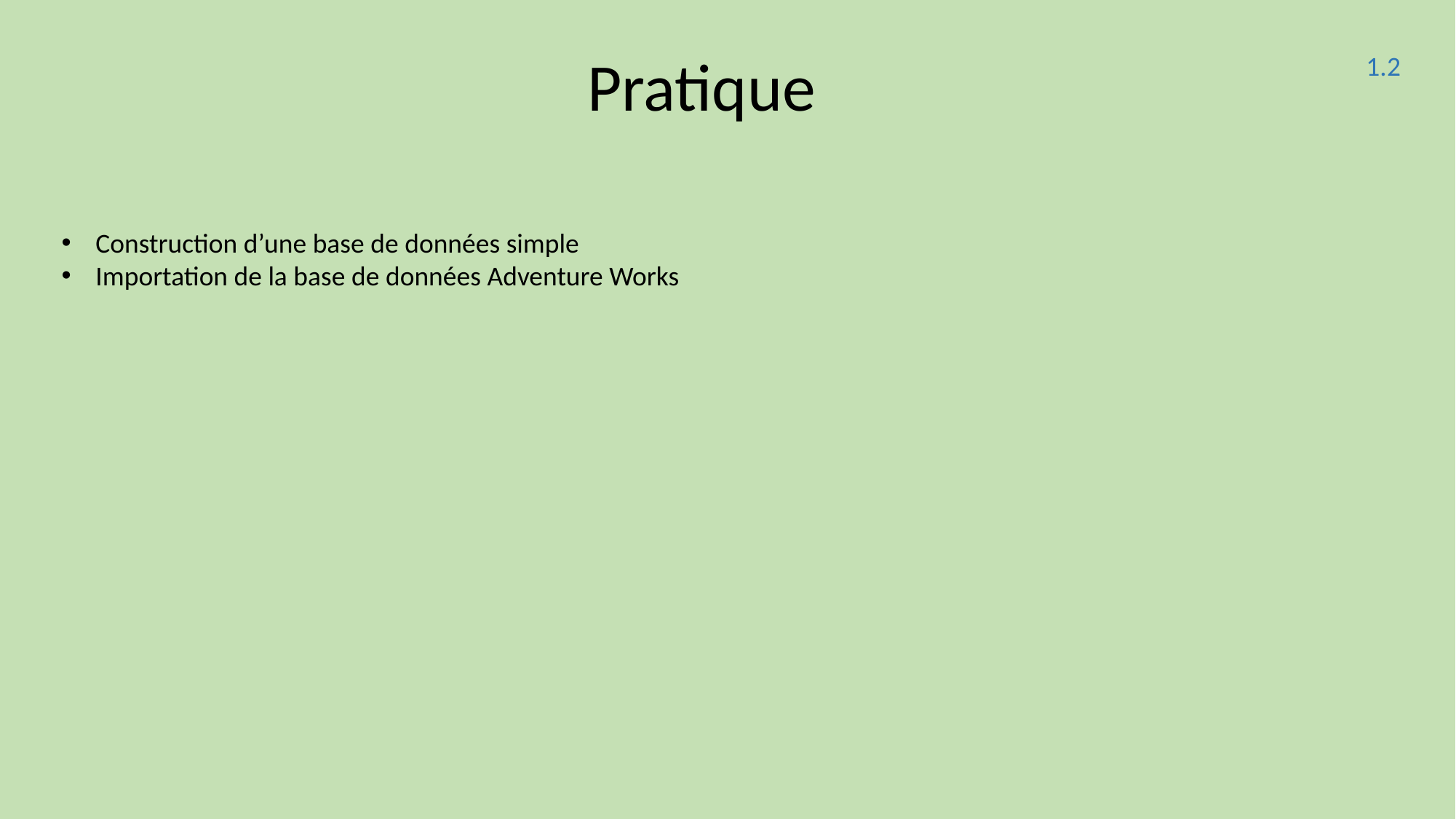

1.2
# Pratique
Construction d’une base de données simple
Importation de la base de données Adventure Works